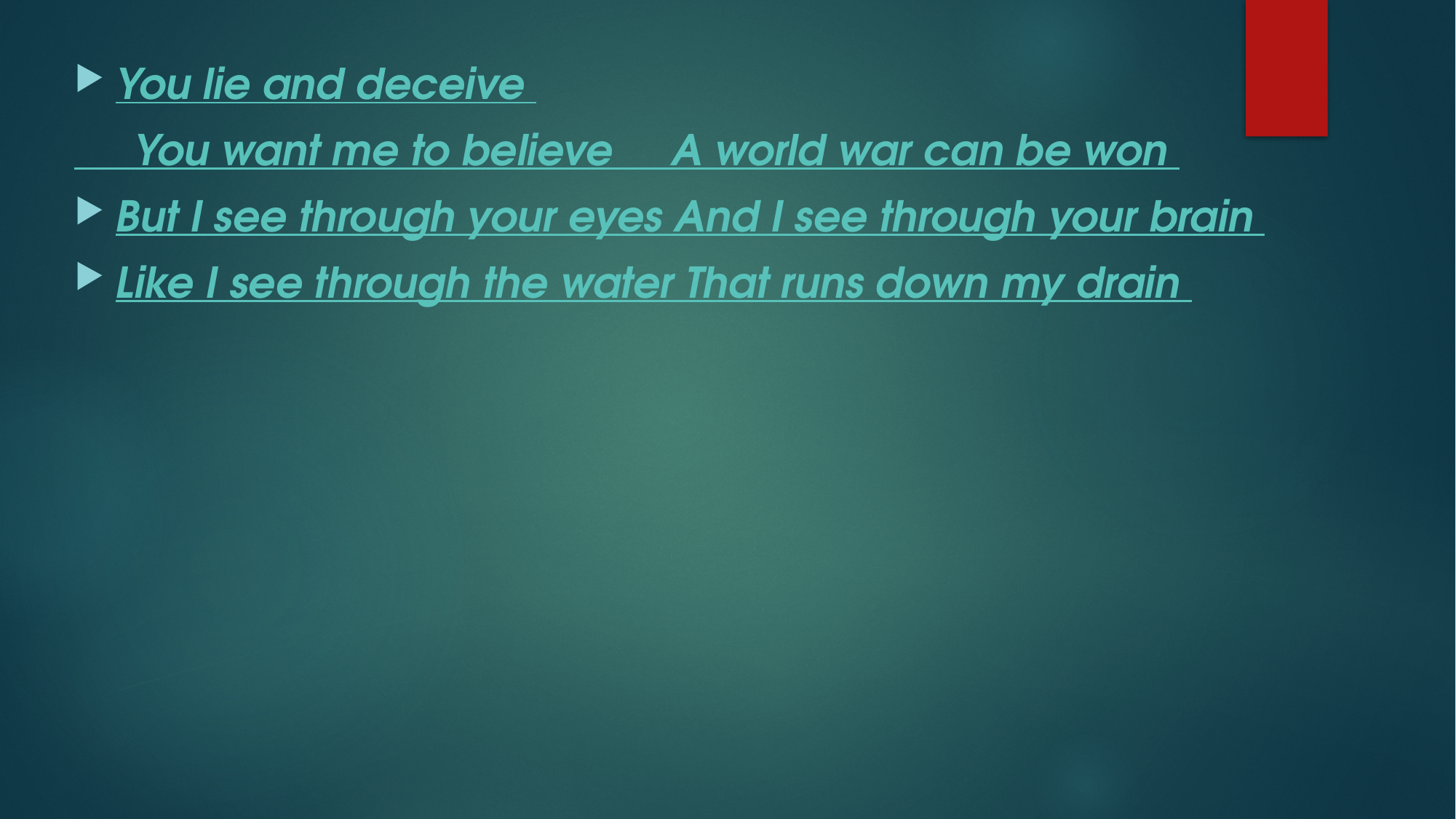

You lie and deceive
    You want me to believe 
    A world war can be won
But I see through your eyes 
And I see through your brain
Like I see through the water 
That runs down my drain